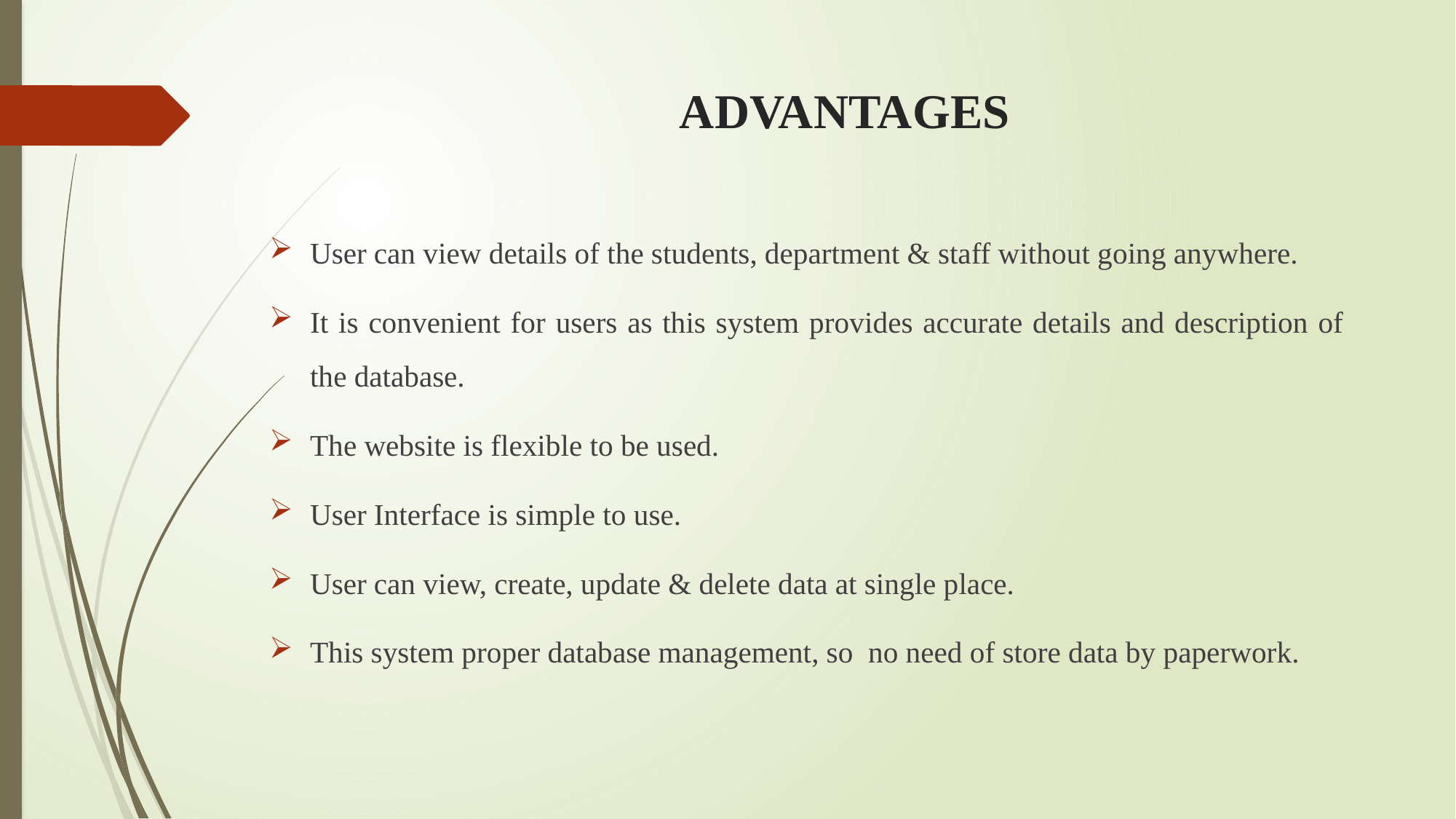

# ADVANTAGES
User can view details of the students, department & staff without going anywhere.
It is convenient for users as this system provides accurate details and description of the database.
The website is flexible to be used.
User Interface is simple to use.
User can view, create, update & delete data at single place.
This system proper database management, so  no need of store data by paperwork.